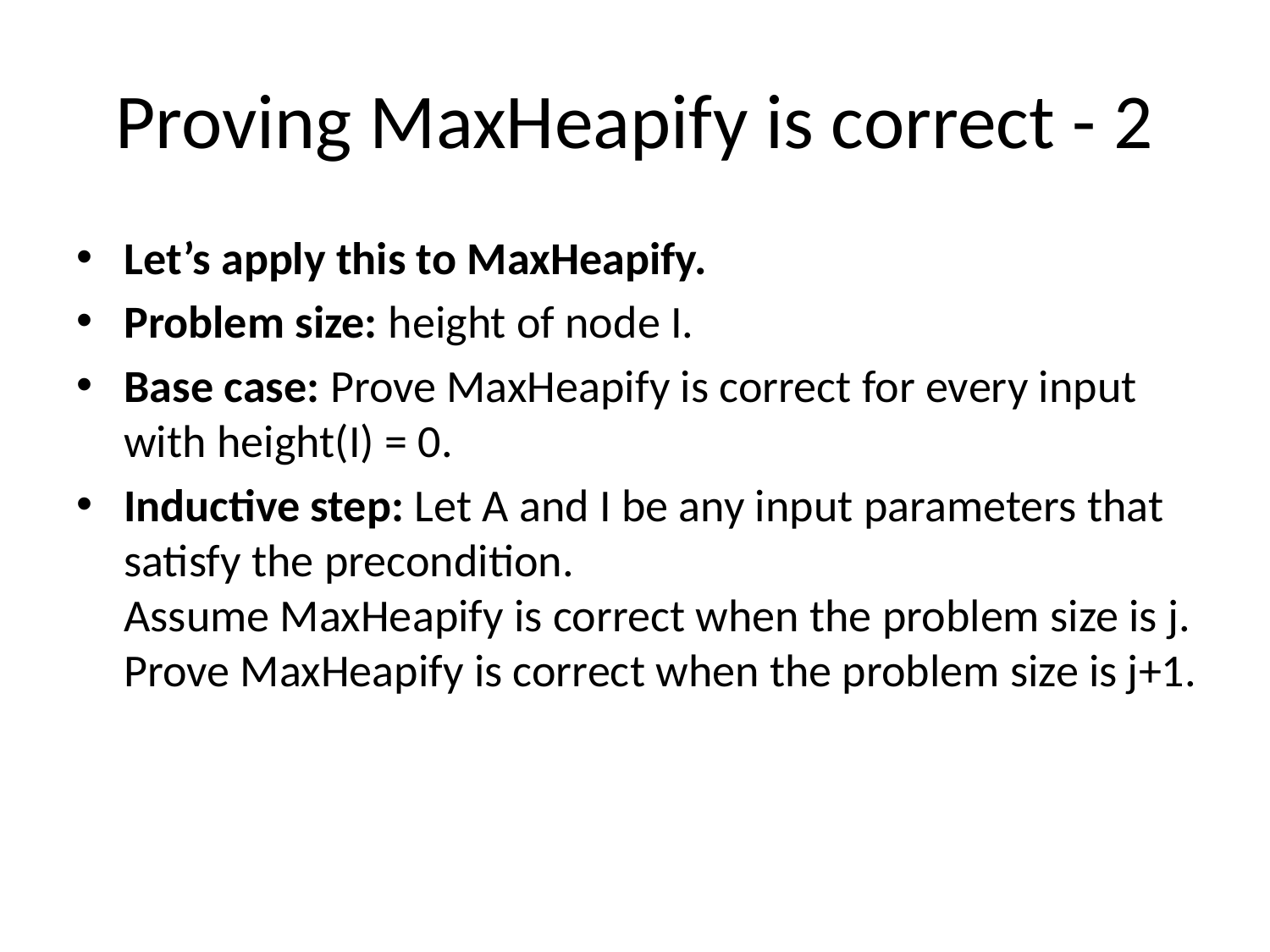

# Proving MaxHeapify is correct - 2
Let’s apply this to MaxHeapify.
Problem size: height of node I.
Base case: Prove MaxHeapify is correct for every input with height(I) = 0.
Inductive step: Let A and I be any input parameters that satisfy the precondition.
Assume MaxHeapify is correct when the problem size is j.
Prove MaxHeapify is correct when the problem size is j+1.